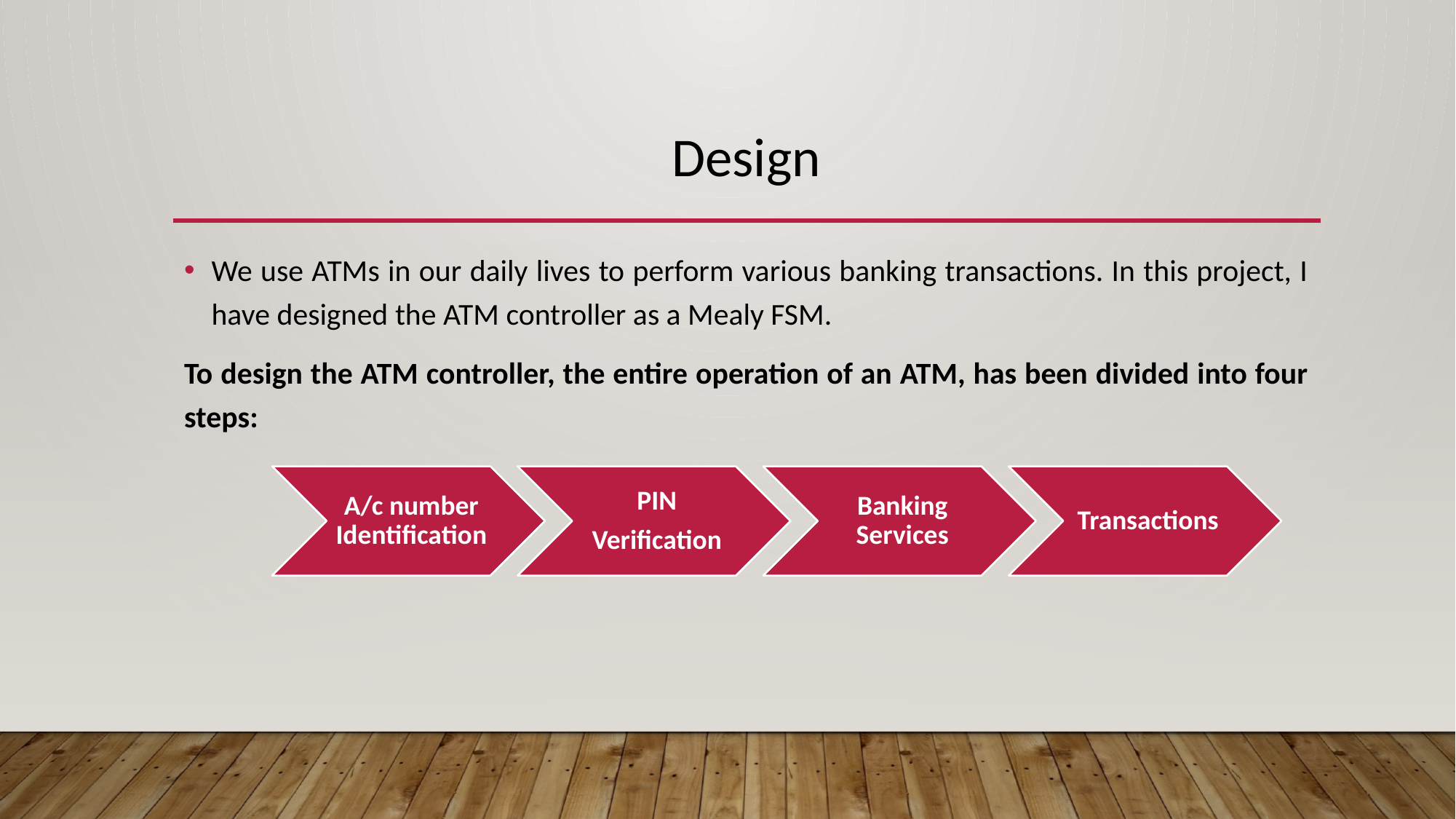

# Design
We use ATMs in our daily lives to perform various banking transactions. In this project, I have designed the ATM controller as a Mealy FSM.
To design the ATM controller, the entire operation of an ATM, has been divided into four steps:
A/c number Identification
PIN
Verification
Banking Services
Transactions